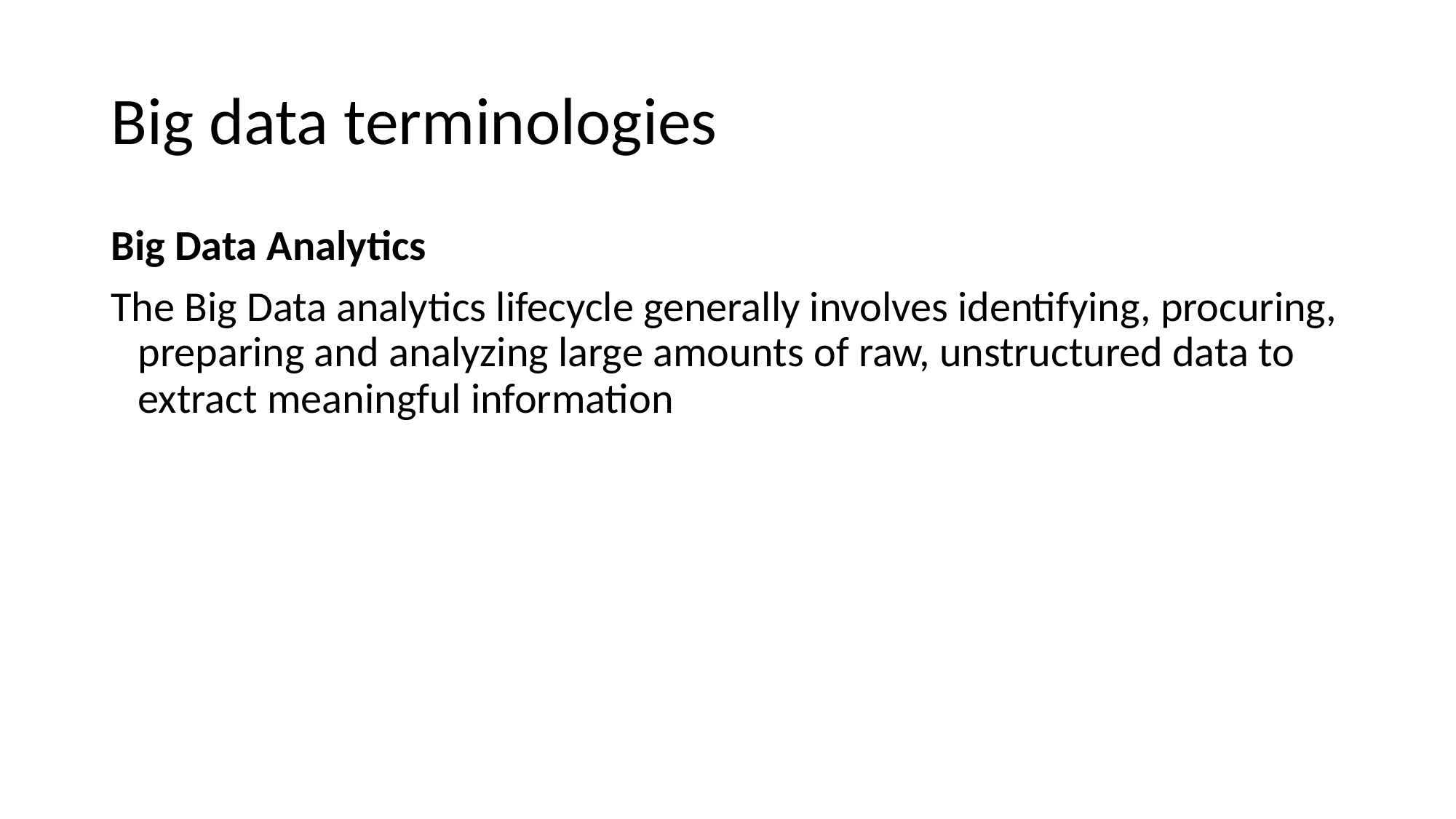

# Big data terminologies
Big Data Analytics
The Big Data analytics lifecycle generally involves identifying, procuring, preparing and analyzing large amounts of raw, unstructured data to extract meaningful information